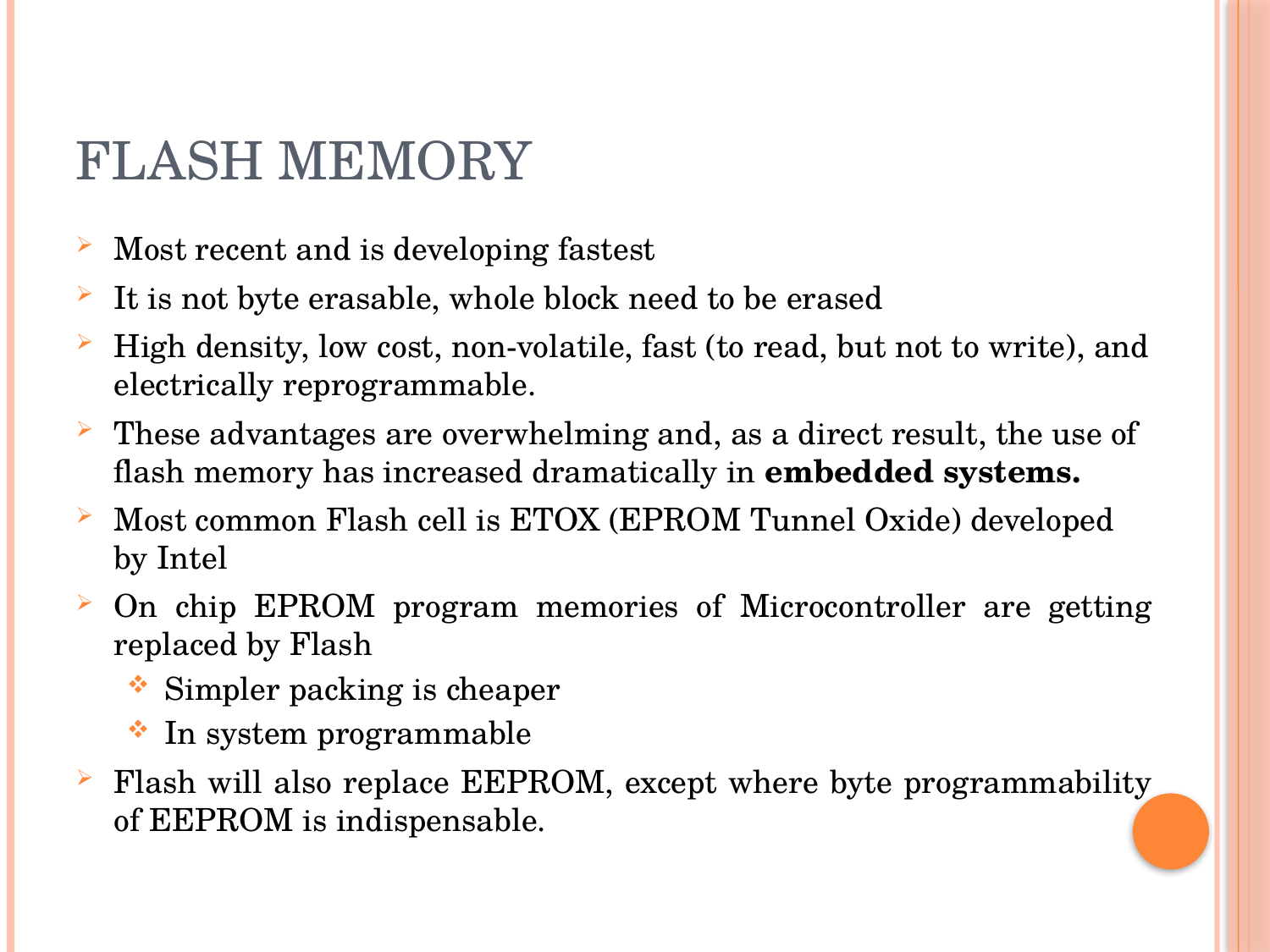

# Flash Memory
Most recent and is developing fastest
It is not byte erasable, whole block need to be erased
High density, low cost, non-volatile, fast (to read, but not to write), and electrically reprogrammable.
These advantages are overwhelming and, as a direct result, the use of flash memory has increased dramatically in embedded systems.
Most common Flash cell is ETOX (EPROM Tunnel Oxide) developed by Intel
On chip EPROM program memories of Microcontroller are getting replaced by Flash
Simpler packing is cheaper
In system programmable
Flash will also replace EEPROM, except where byte programmability of EEPROM is indispensable.